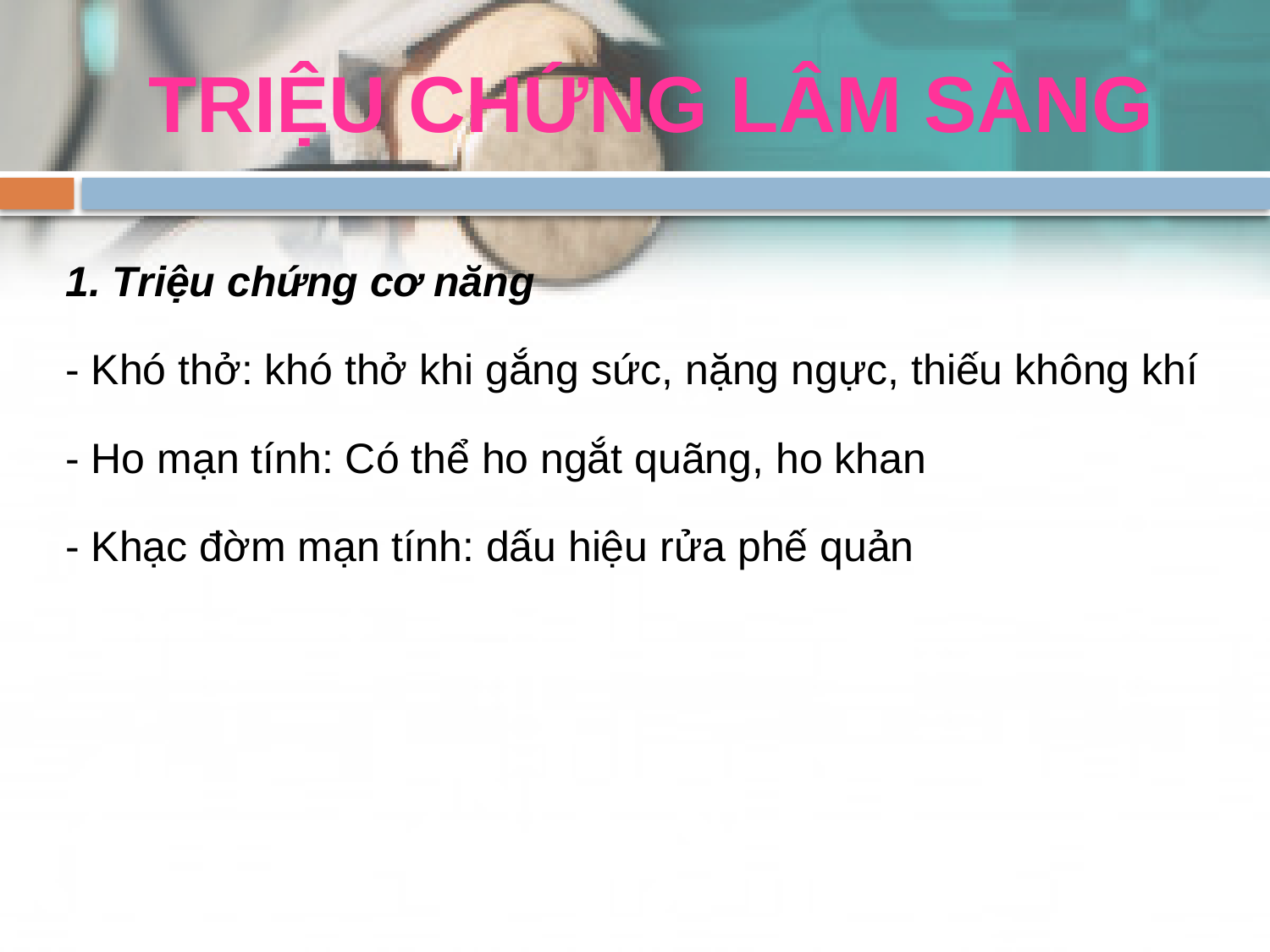

# TRIỆU CHỨNG LÂM SÀNG
1. Triệu chứng cơ năng
- Khó thở: khó thở khi gắng sức, nặng ngực, thiếu không khí
- Ho mạn tính: Có thể ho ngắt quãng, ho khan
- Khạc đờm mạn tính: dấu hiệu rửa phế quản